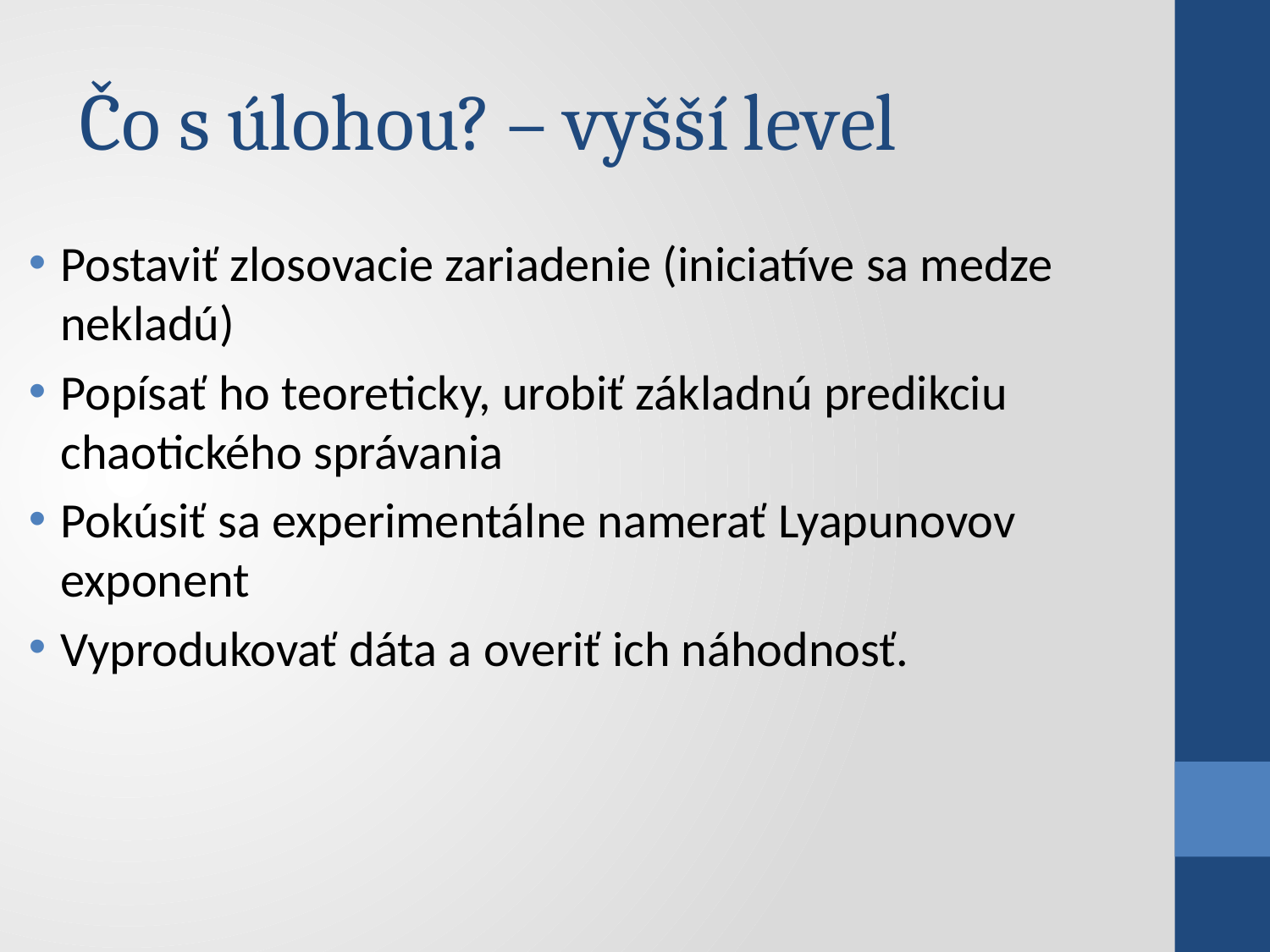

# Čo s úlohou? – vyšší level
Postaviť zlosovacie zariadenie (iniciatíve sa medze nekladú)
Popísať ho teoreticky, urobiť základnú predikciu chaotického správania
Pokúsiť sa experimentálne namerať Lyapunovov exponent
Vyprodukovať dáta a overiť ich náhodnosť.